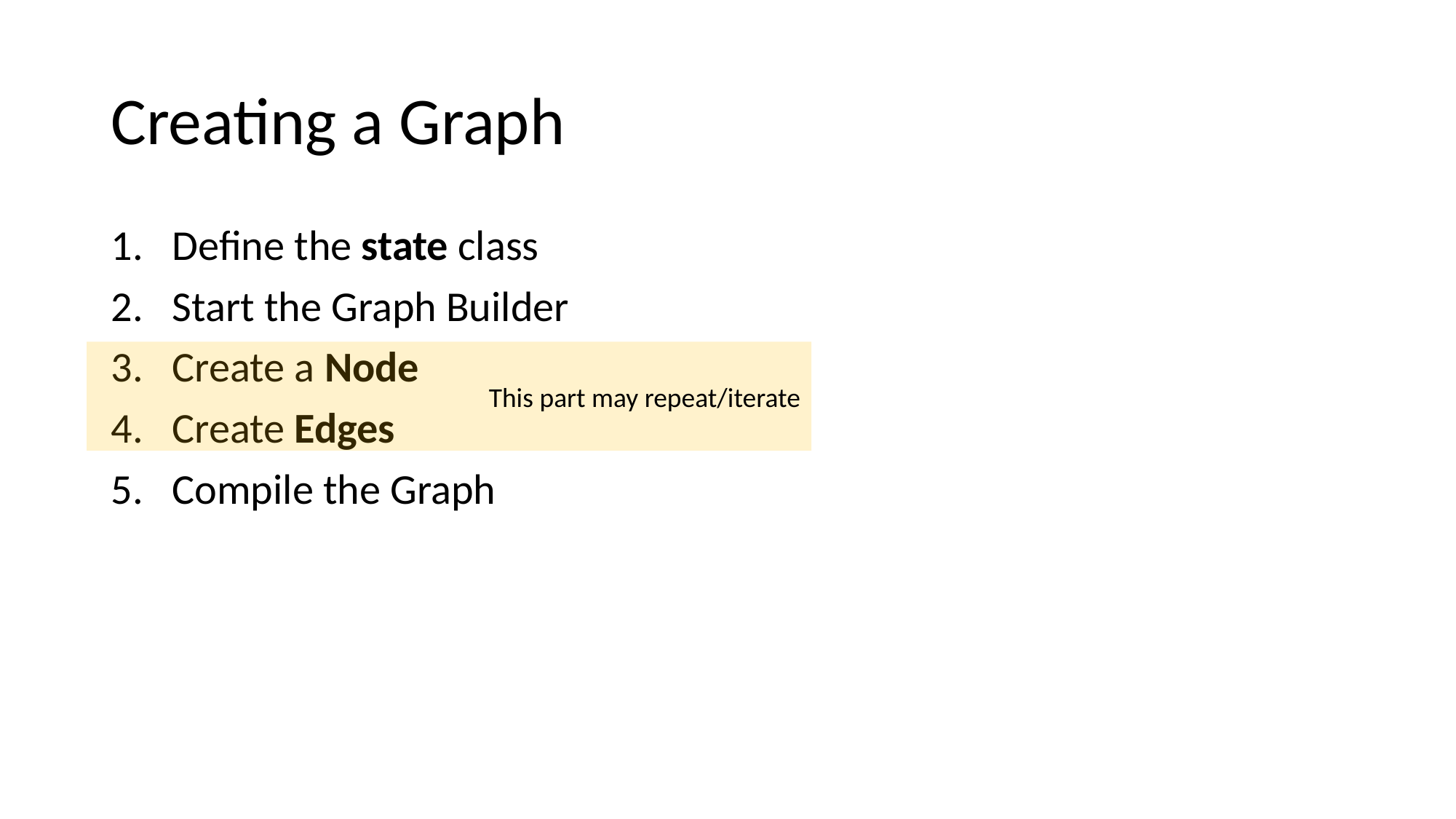

# Creating a Graph
Define the state class
Start the Graph Builder
Create a Node
Create Edges
Compile the Graph

This part may repeat/iterate